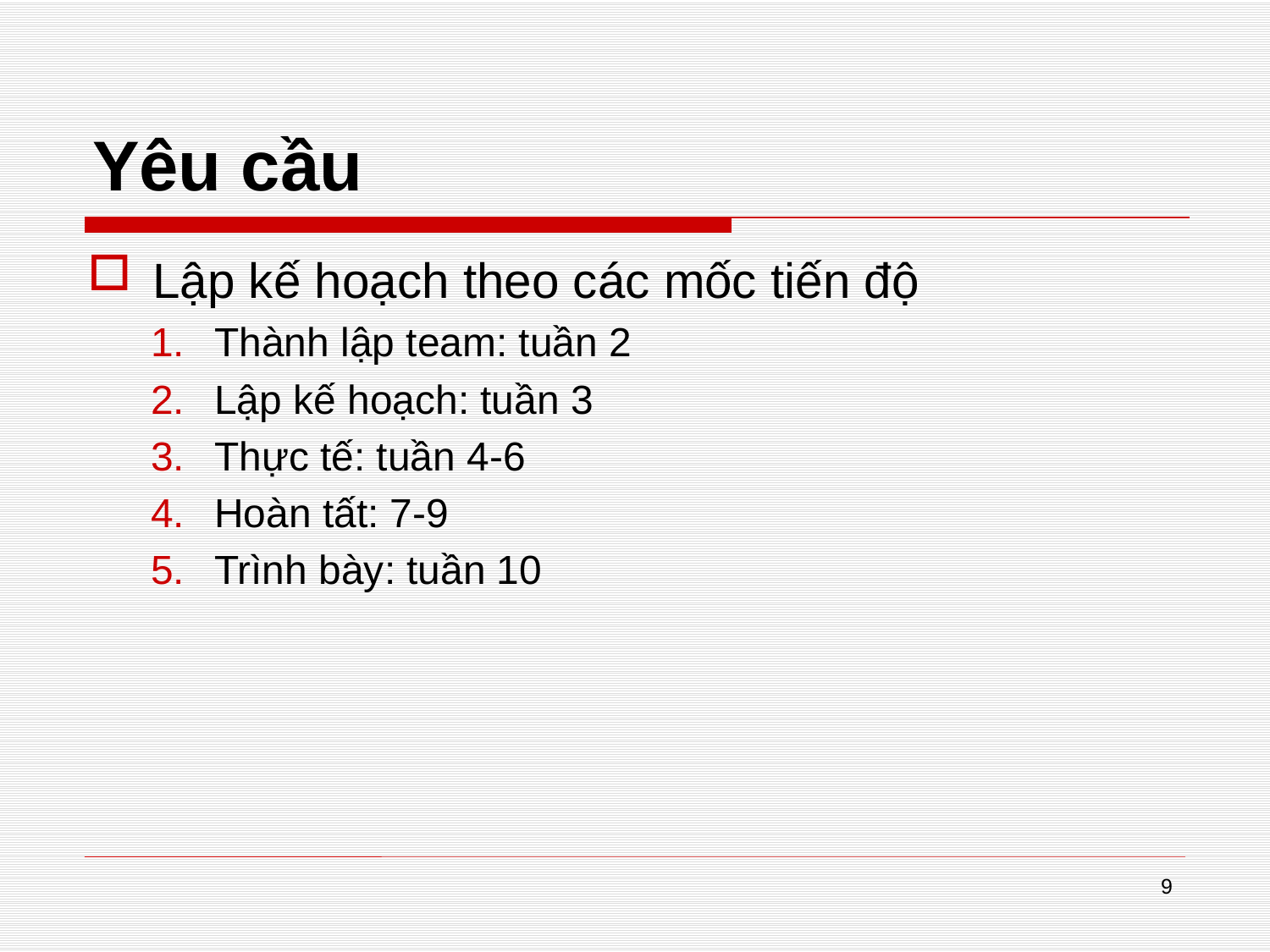

# Yêu cầu
Lập kế hoạch theo các mốc tiến độ
Thành lập team: tuần 2
Lập kế hoạch: tuần 3
Thực tế: tuần 4-6
Hoàn tất: 7-9
Trình bày: tuần 10
9